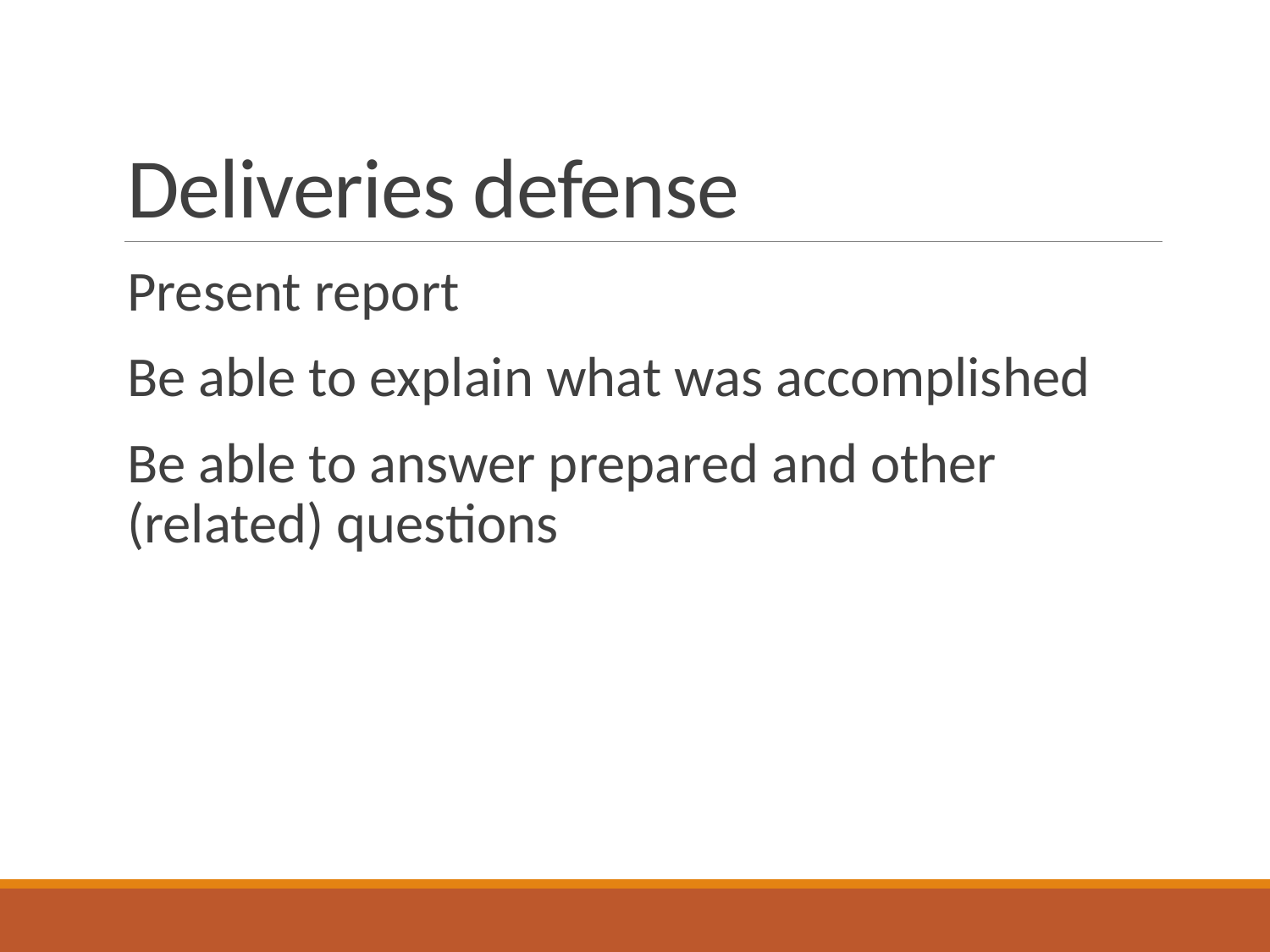

# Deliveries defense
Present report
Be able to explain what was accomplished
Be able to answer prepared and other (related) questions